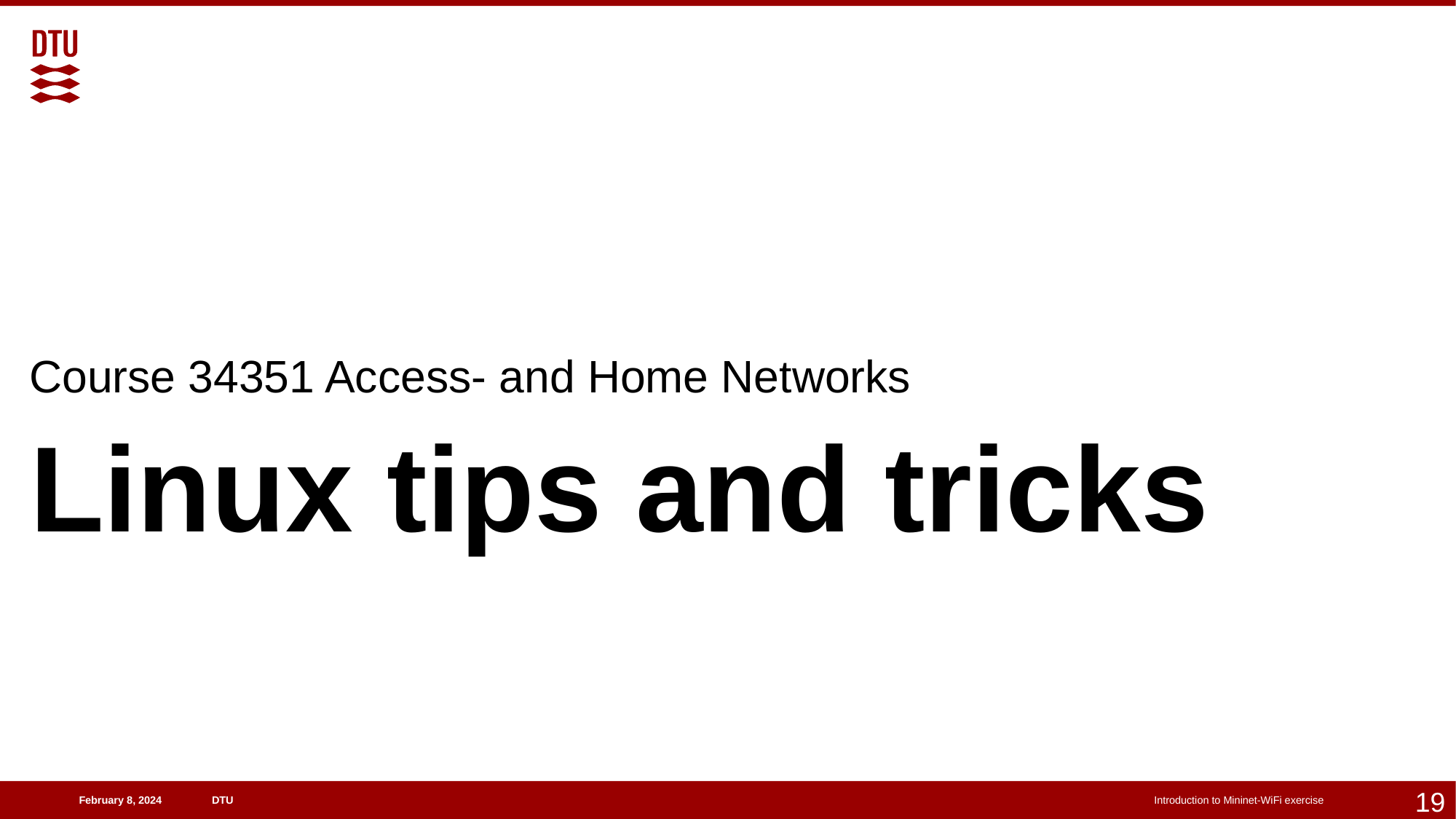

Course 34351 Access- and Home Networks
# Linux tips and tricks